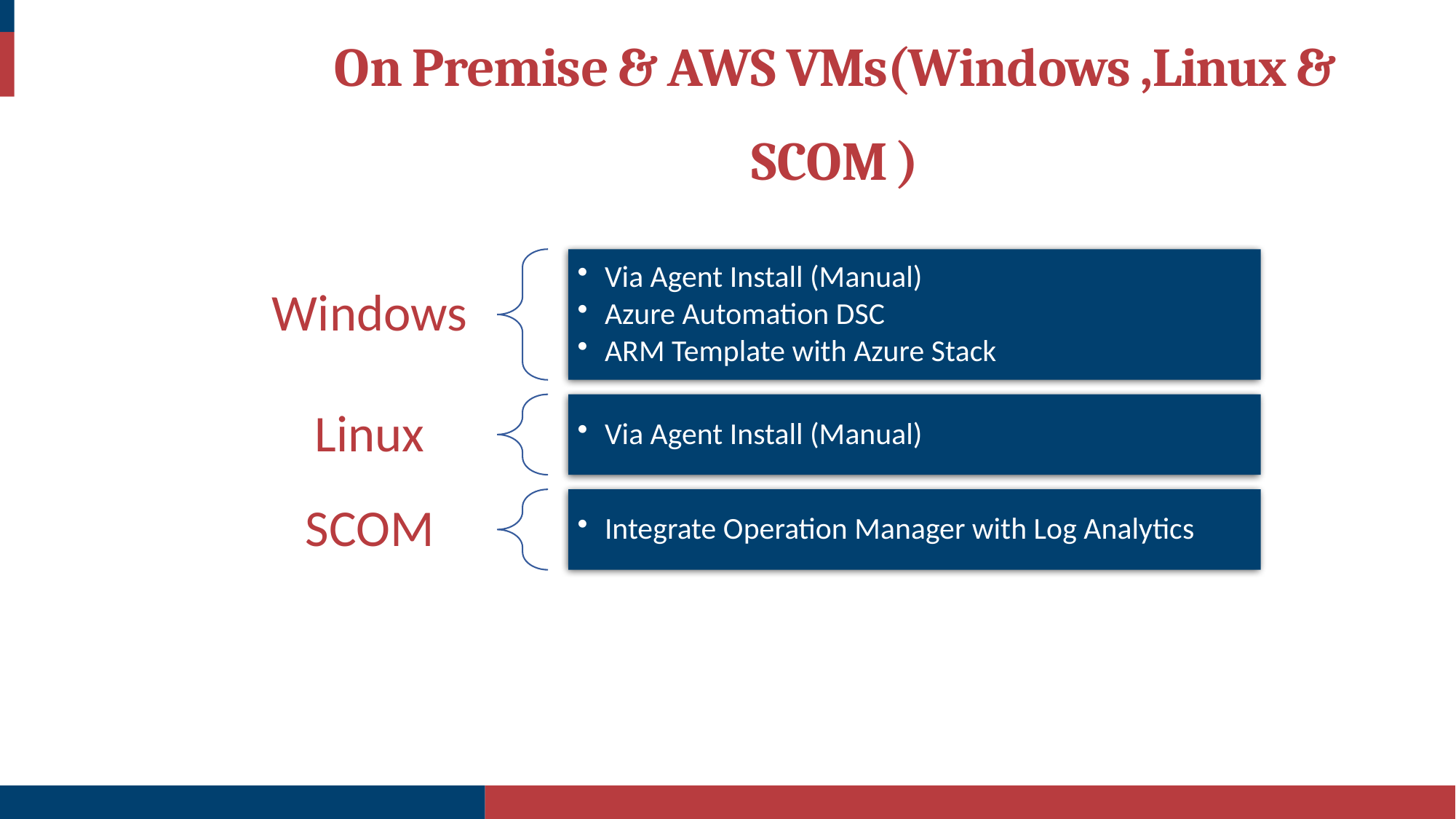

On Premise & AWS VMs(Windows ,Linux & SCOM )

Windows
Via Agent Install (Manual)
Azure Automation DSC
ARM Template with Azure Stack
Linux
Via Agent Install (Manual)
SCOM
Integrate Operation Manager with Log Analytics